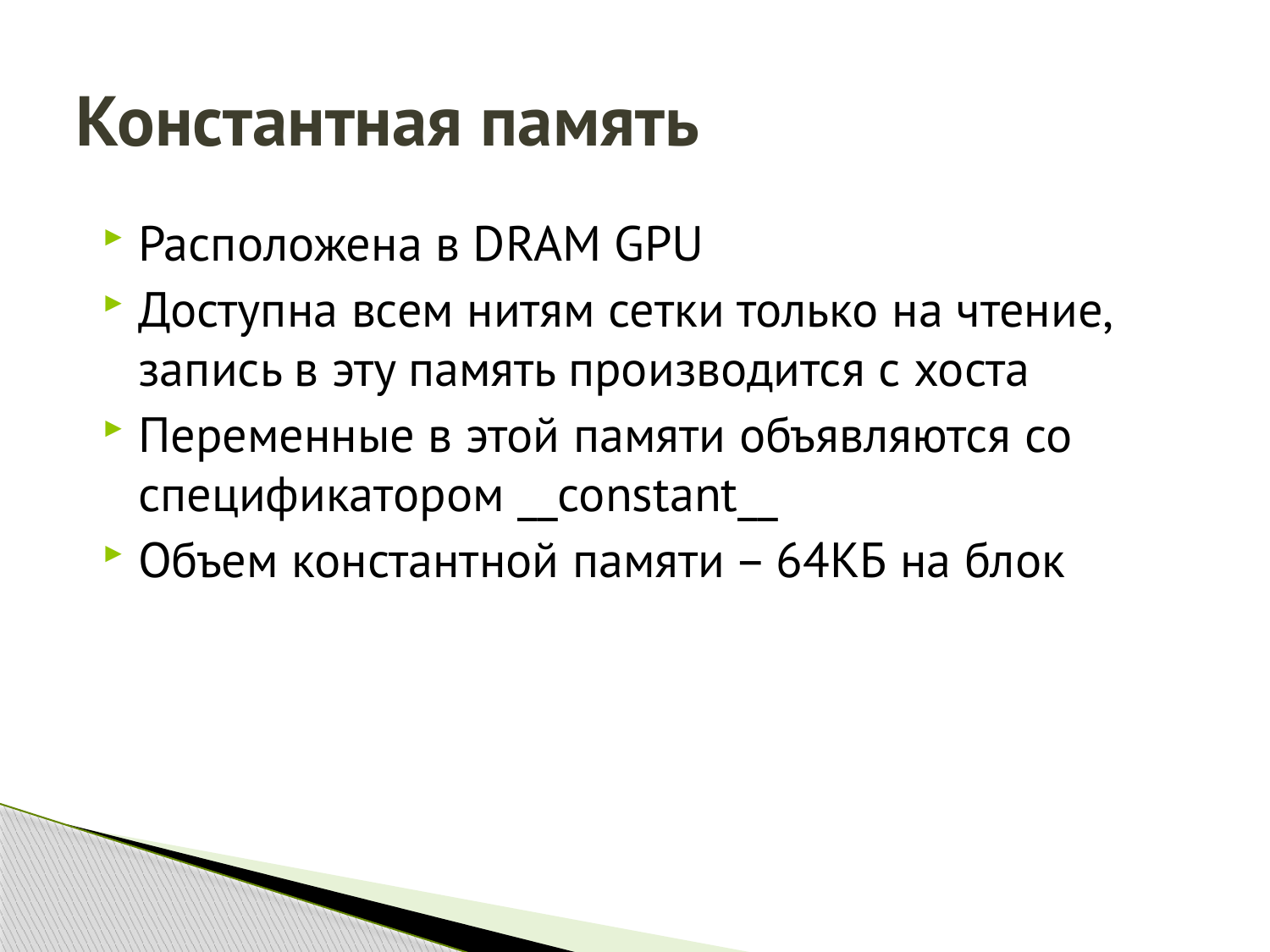

# Константная память
Расположена в DRAM GPU
Доступна всем нитям сетки только на чтение, запись в эту память производится с хоста
Переменные в этой памяти объявляются со спецификатором __constant__
Объем константной памяти – 64КБ на блок